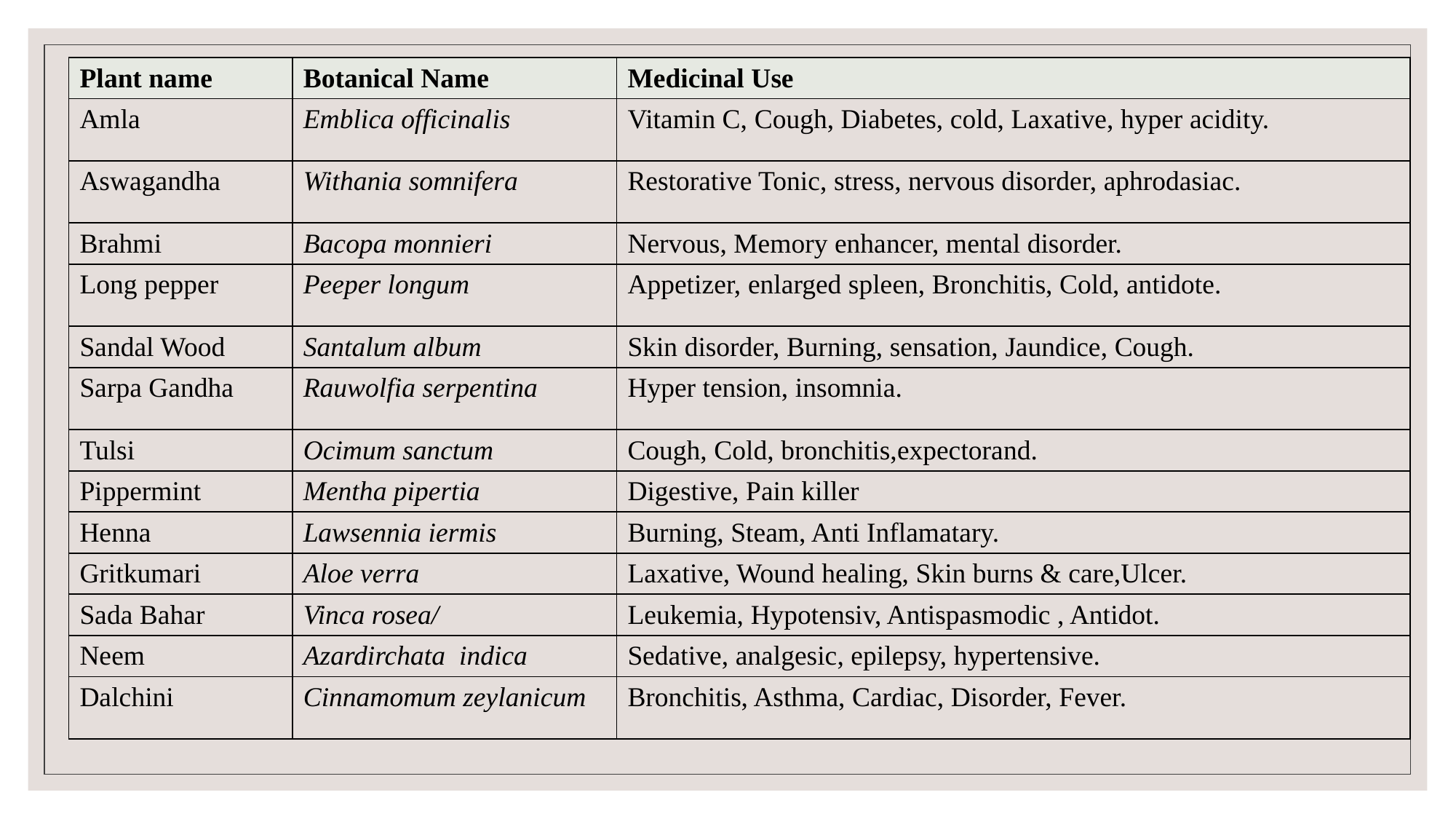

| Plant name | Botanical Name | Medicinal Use |
| --- | --- | --- |
| Amla | Emblica officinalis | Vitamin C, Cough, Diabetes, cold, Laxative, hyper acidity. |
| Aswagandha | Withania somnifera | Restorative Tonic, stress, nervous disorder, aphrodasiac. |
| Brahmi | Bacopa monnieri | Nervous, Memory enhancer, mental disorder. |
| Long pepper | Peeper longum | Appetizer, enlarged spleen, Bronchitis, Cold, antidote. |
| Sandal Wood | Santalum album | Skin disorder, Burning, sensation, Jaundice, Cough. |
| Sarpa Gandha | Rauwolfia serpentina | Hyper tension, insomnia. |
| Tulsi | Ocimum sanctum | Cough, Cold, bronchitis,expectorand. |
| Pippermint | Mentha pipertia | Digestive, Pain killer |
| Henna | Lawsennia iermis | Burning, Steam, Anti Inflamatary. |
| Gritkumari | Aloe verra | Laxative, Wound healing, Skin burns & care,Ulcer. |
| Sada Bahar | Vinca rosea/ | Leukemia, Hypotensiv, Antispasmodic , Antidot. |
| Neem | Azardirchata indica | Sedative, analgesic, epilepsy, hypertensive. |
| Dalchini | Cinnamomum zeylanicum | Bronchitis, Asthma, Cardiac, Disorder, Fever. |